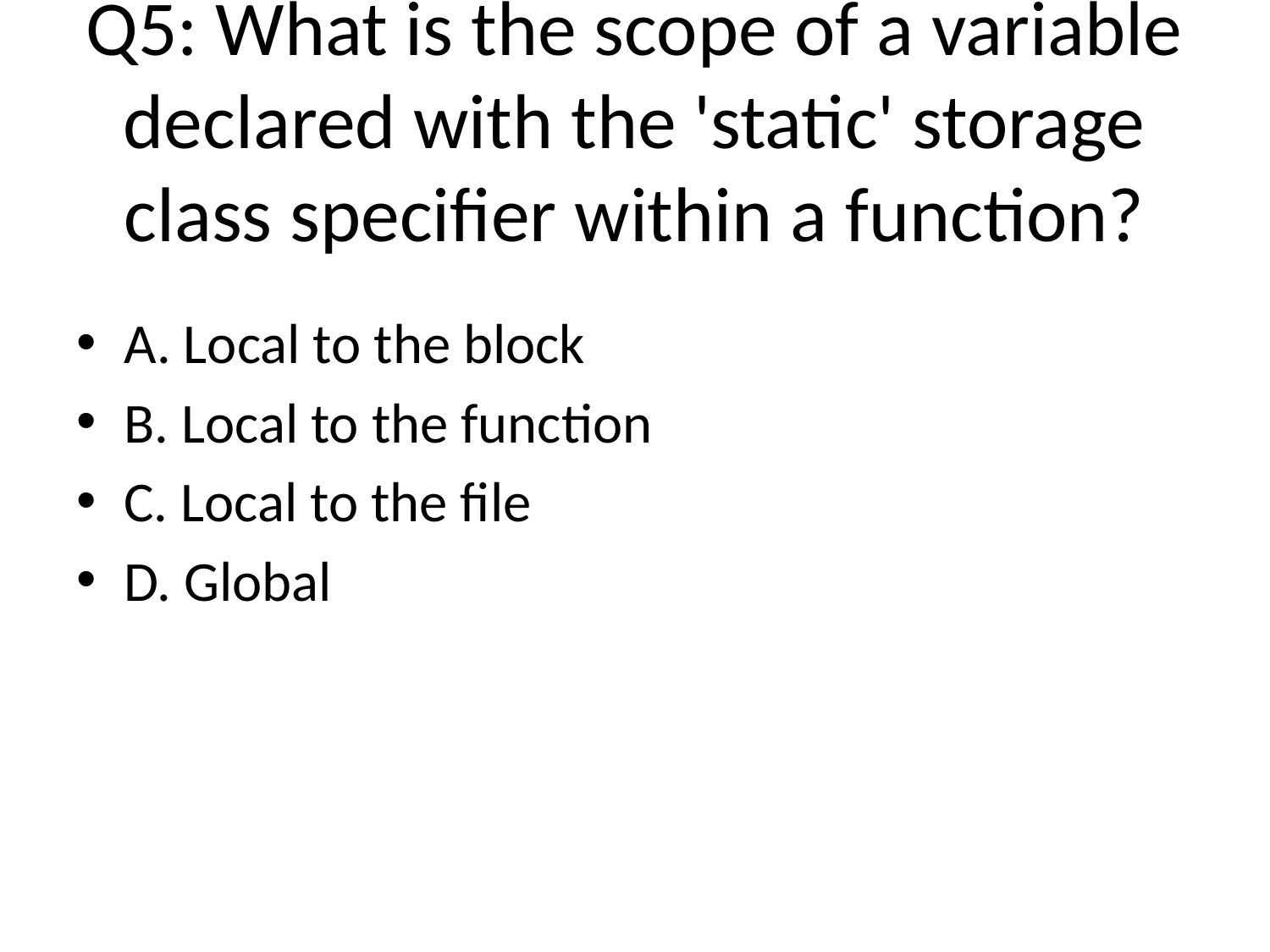

# Q5: What is the scope of a variable declared with the 'static' storage class specifier within a function?

A. Local to the block
B. Local to the function
C. Local to the file
D. Global